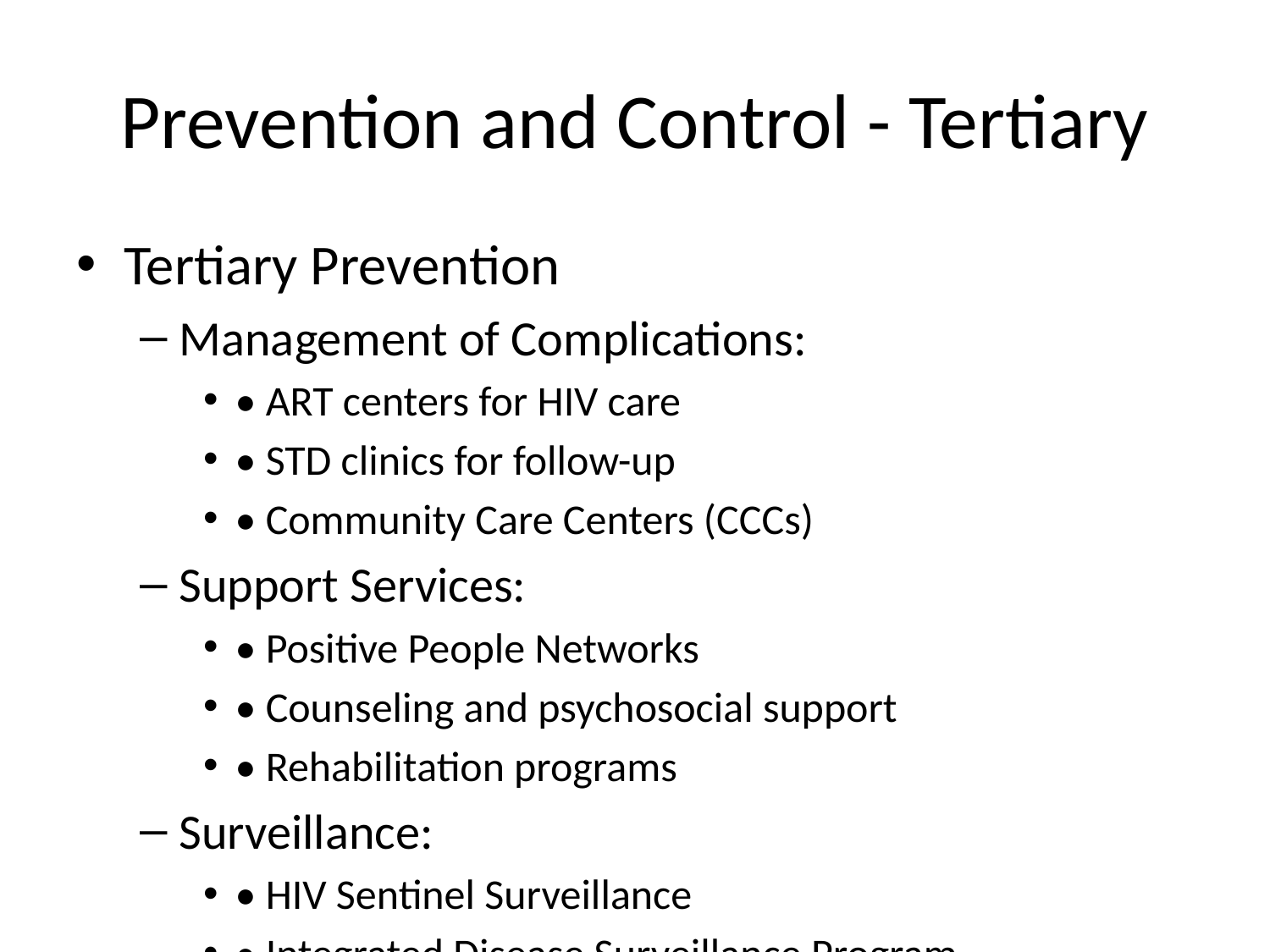

# Prevention and Control - Tertiary
Tertiary Prevention
Management of Complications:
• ART centers for HIV care
• STD clinics for follow-up
• Community Care Centers (CCCs)
Support Services:
• Positive People Networks
• Counseling and psychosocial support
• Rehabilitation programs
Surveillance:
• HIV Sentinel Surveillance
• Integrated Disease Surveillance Program
• Regular reporting and monitoring